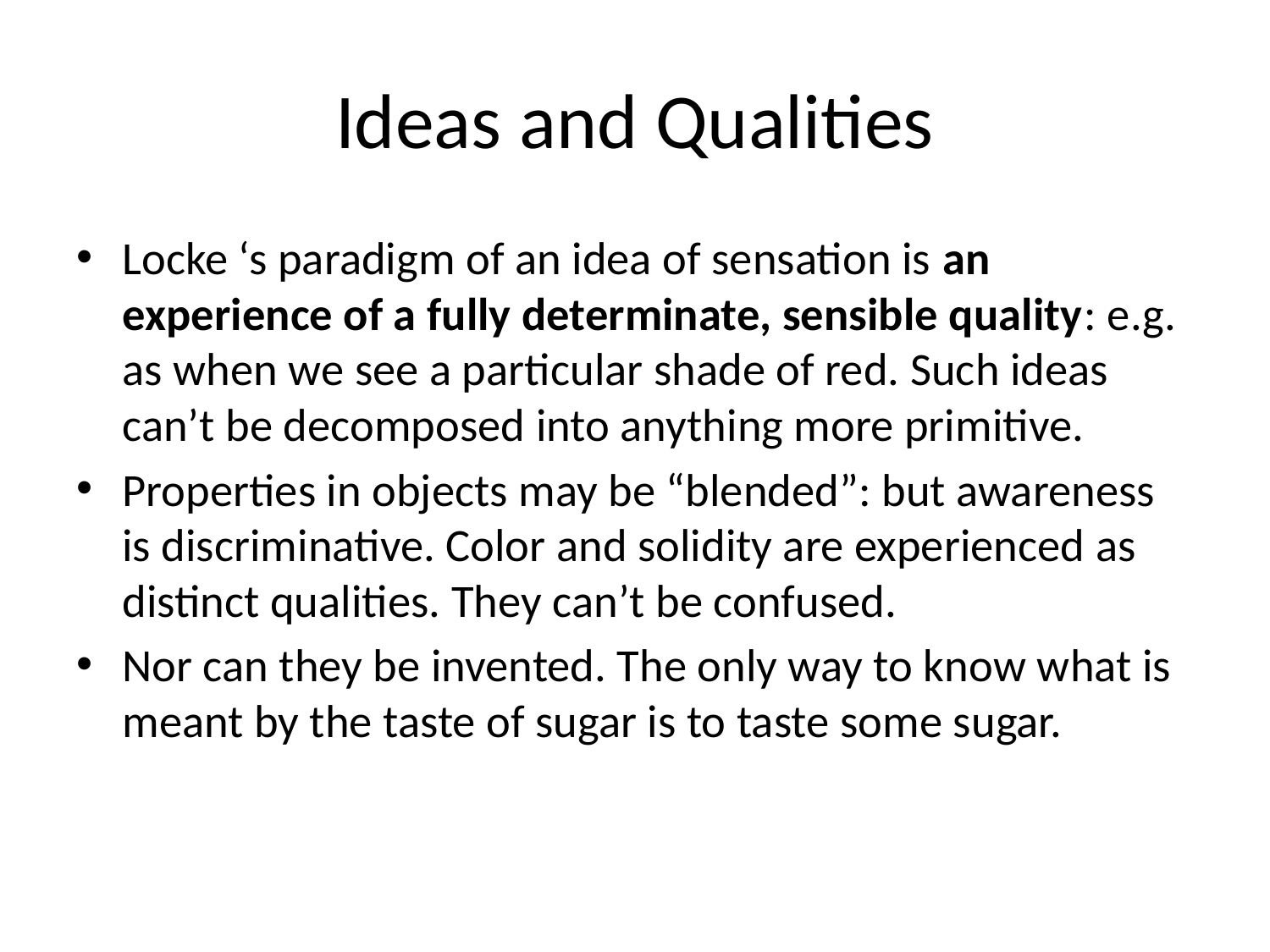

# Ideas and Qualities
Locke ‘s paradigm of an idea of sensation is an experience of a fully determinate, sensible quality: e.g. as when we see a particular shade of red. Such ideas can’t be decomposed into anything more primitive.
Properties in objects may be “blended”: but awareness is discriminative. Color and solidity are experienced as distinct qualities. They can’t be confused.
Nor can they be invented. The only way to know what is meant by the taste of sugar is to taste some sugar.